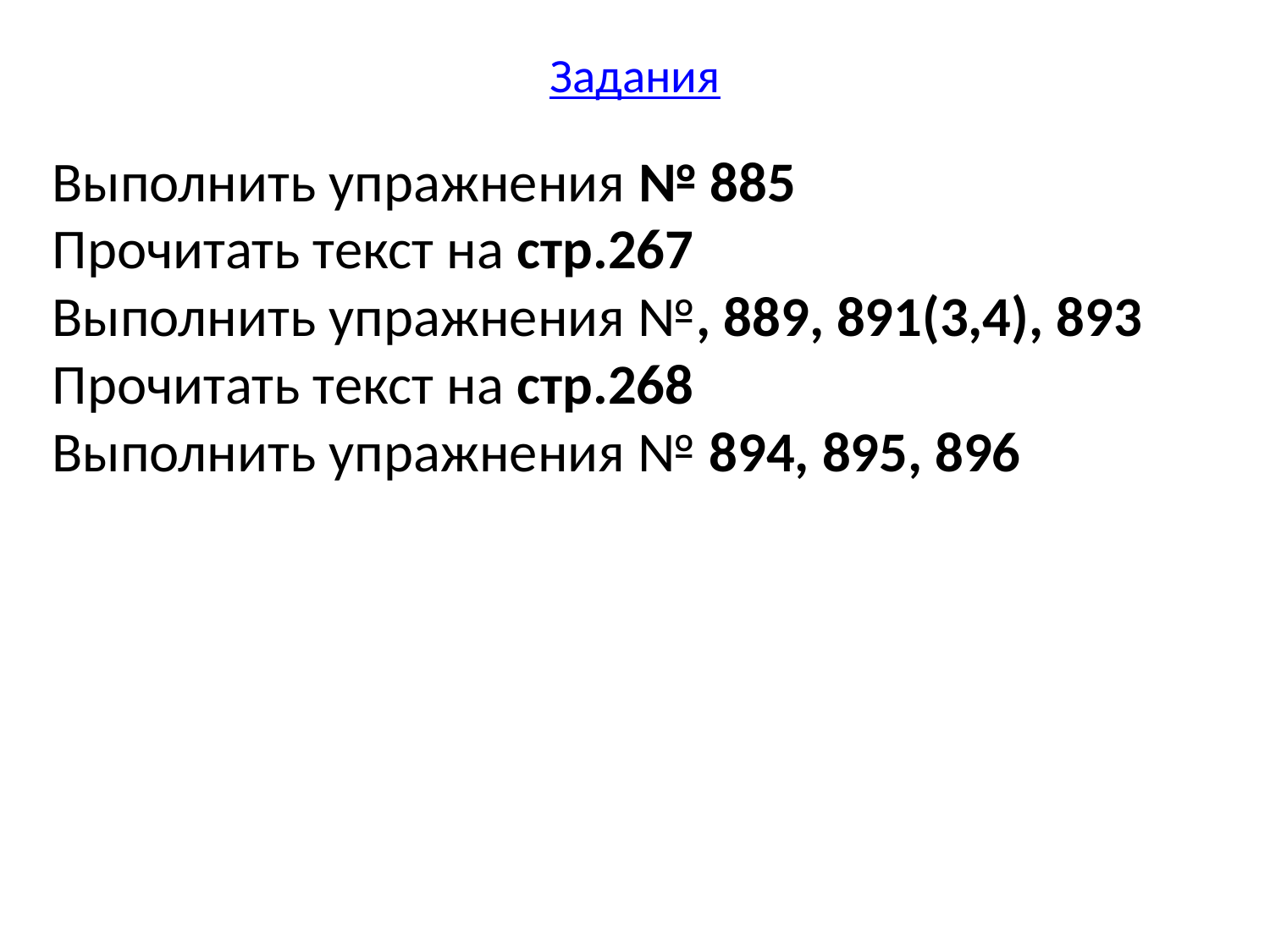

# Задания
Выполнить упражнения № 885
Прочитать текст на стр.267
Выполнить упражнения №, 889, 891(3,4), 893
Прочитать текст на стр.268
Выполнить упражнения № 894, 895, 896